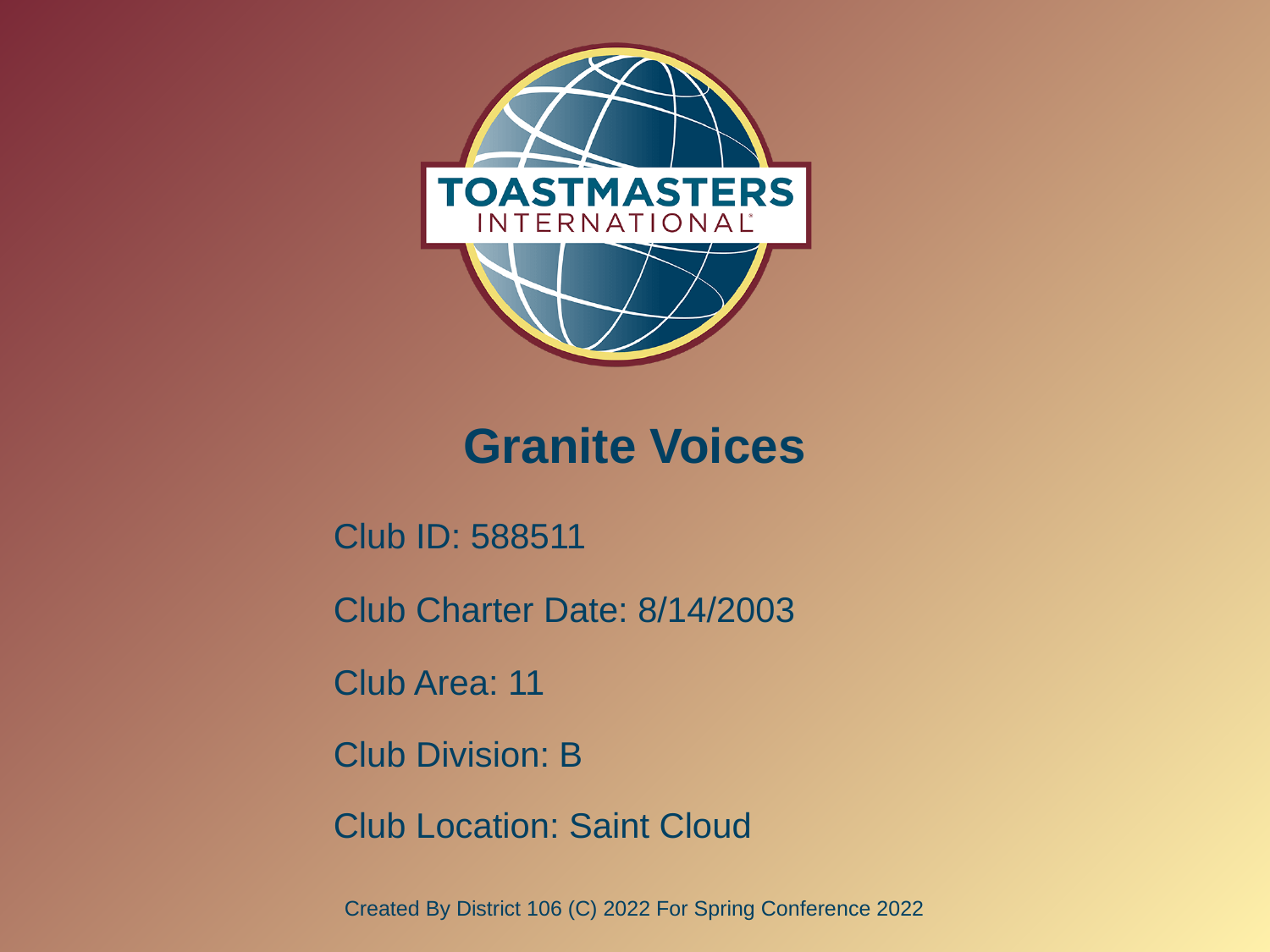

# Granite Voices
Club ID: 588511
Club Charter Date: 8/14/2003
Club Area: 11
Club Division: B
Club Location: Saint Cloud
Created By District 106 (C) 2022 For Spring Conference 2022